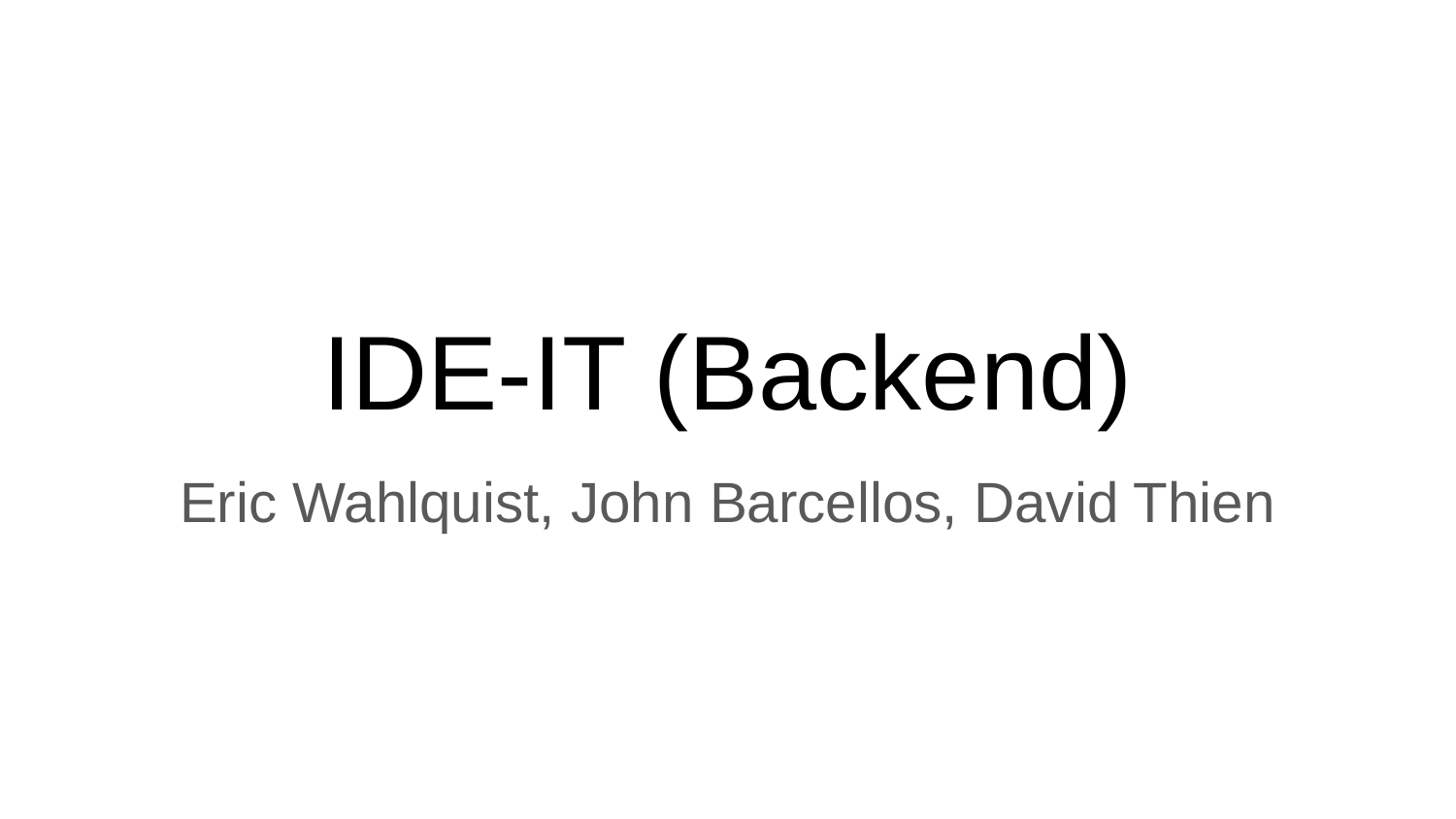

# IDE-IT (Backend)
Eric Wahlquist, John Barcellos, David Thien